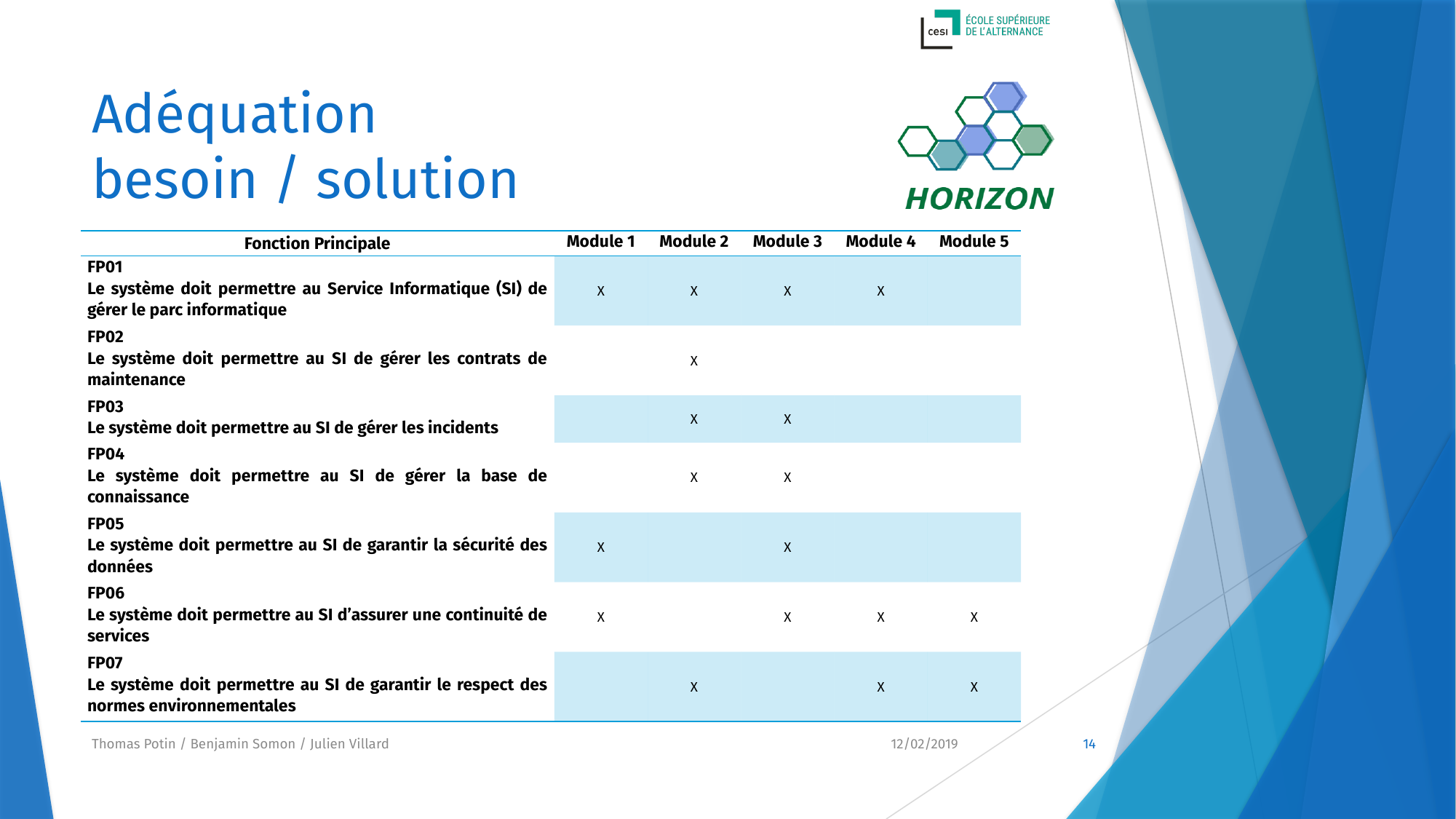

# Adéquation besoin / solution
| Fonction Principale | Module 1 | Module 2 | Module 3 | Module 4 | Module 5 |
| --- | --- | --- | --- | --- | --- |
| FP01 Le système doit permettre au Service Informatique (SI) de gérer le parc informatique | X | X | X | X |  |
| FP02 Le système doit permettre au SI de gérer les contrats de maintenance |  | X |  |  |  |
| FP03 Le système doit permettre au SI de gérer les incidents |  | X | X |  |  |
| FP04 Le système doit permettre au SI de gérer la base de connaissance |  | X | X |  |  |
| FP05 Le système doit permettre au SI de garantir la sécurité des données | X |  | X |  |  |
| FP06 Le système doit permettre au SI d’assurer une continuité de services | X |  | X | X | X |
| FP07 Le système doit permettre au SI de garantir le respect des normes environnementales |  | X |  | X | X |
Thomas Potin / Benjamin Somon / Julien Villard
12/02/2019
14